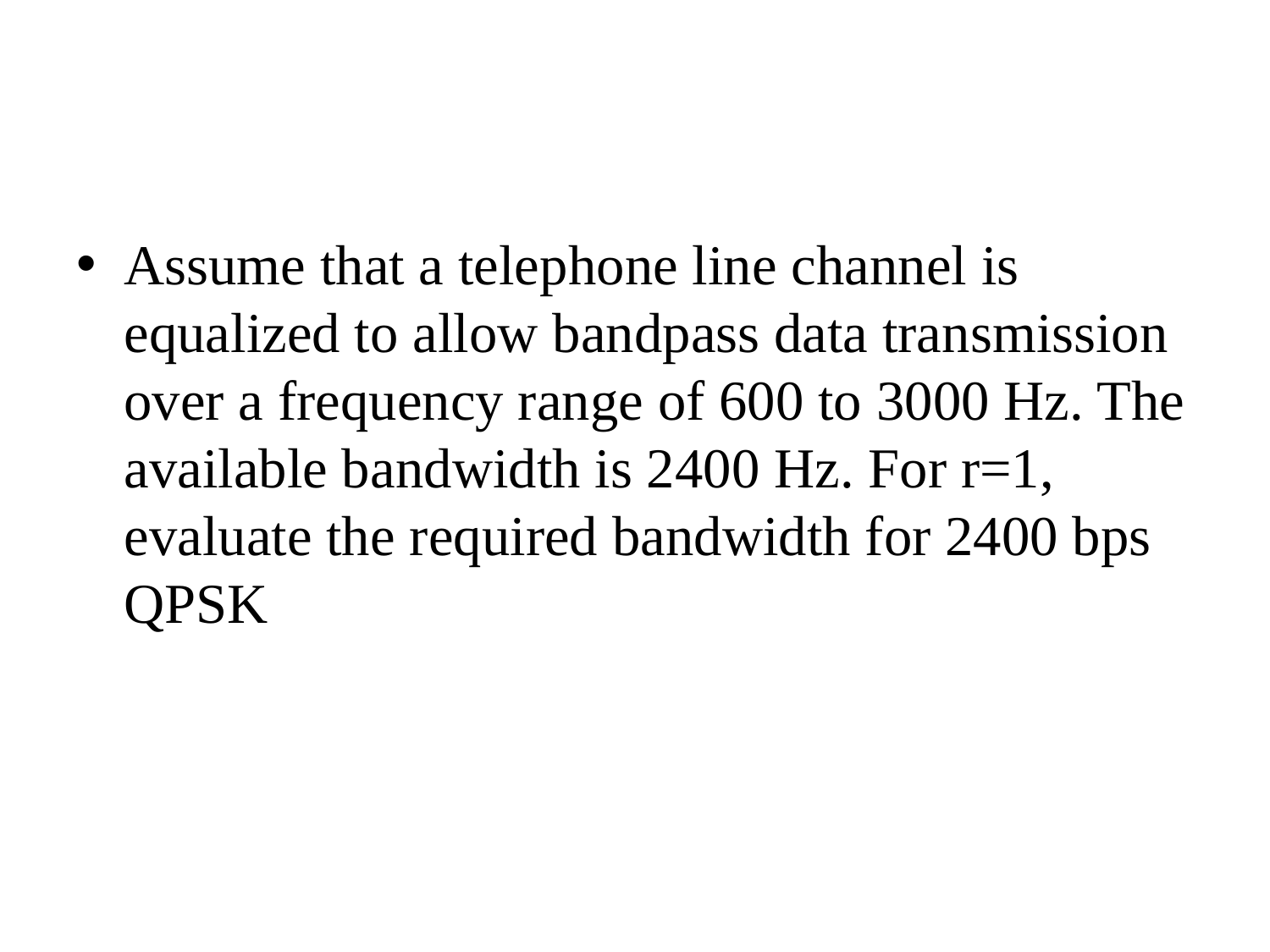

#
Assume that a telephone line channel is equalized to allow bandpass data transmission over a frequency range of 600 to 3000 Hz. The available bandwidth is 2400 Hz. For r=1, evaluate the required bandwidth for 2400 bps QPSK